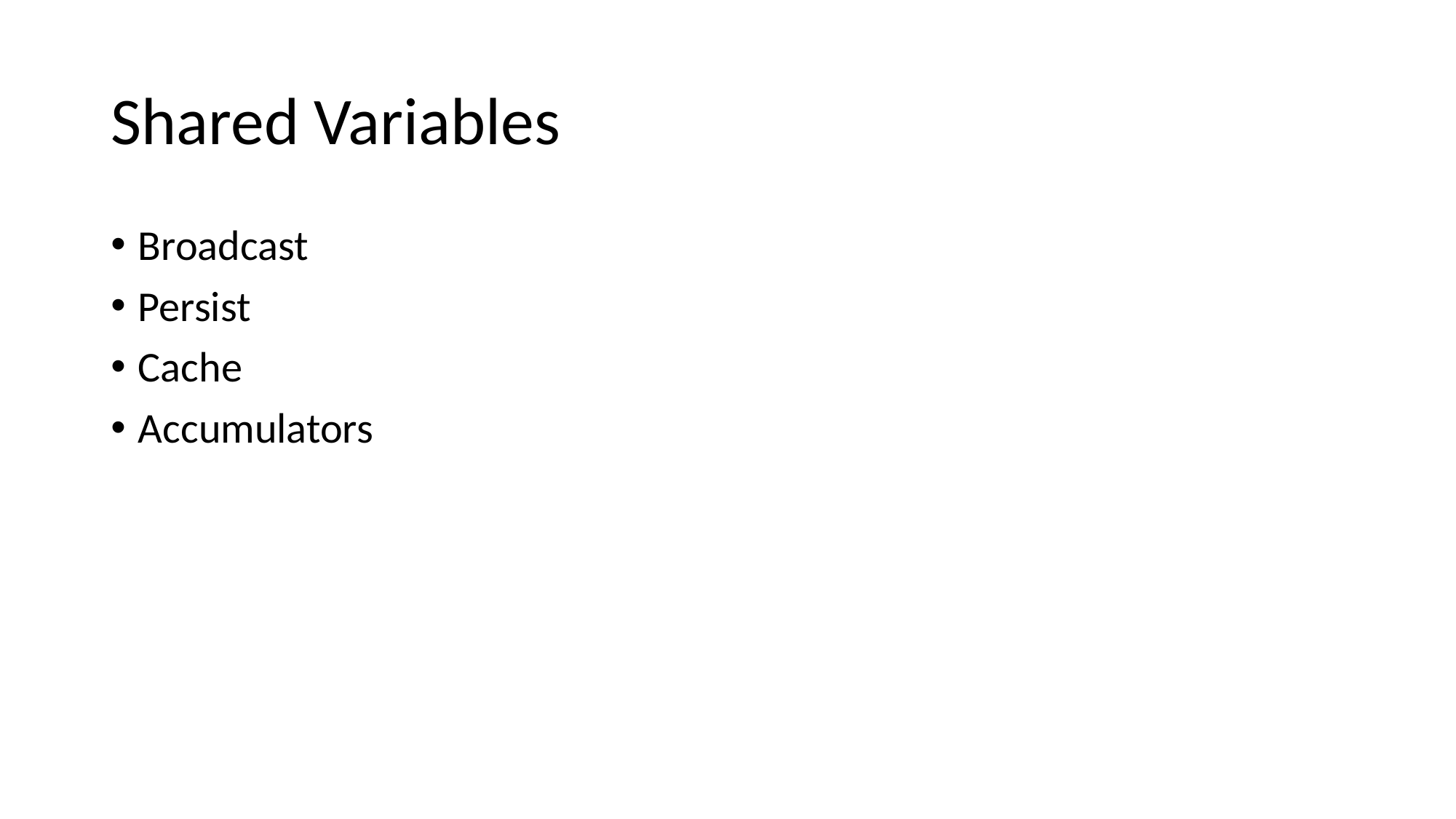

# Shared Variables
Broadcast
Persist
Cache
Accumulators